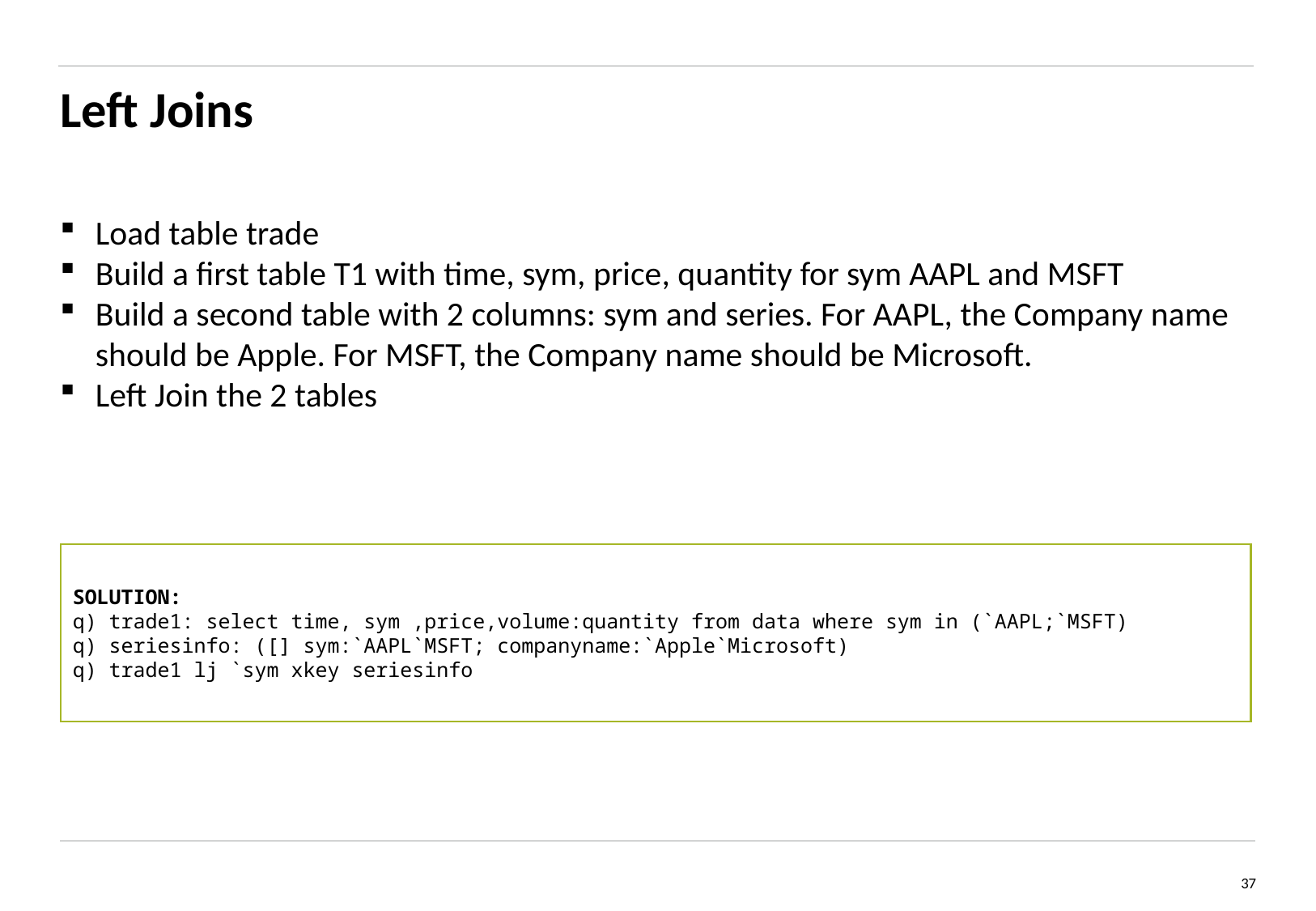

# Left Joins
Load table trade
Build a first table T1 with time, sym, price, quantity for sym AAPL and MSFT
Build a second table with 2 columns: sym and series. For AAPL, the Company name should be Apple. For MSFT, the Company name should be Microsoft.
Left Join the 2 tables

SOLUTION:
q) trade1: select time, sym ,price,volume:quantity from data where sym in (`AAPL;`MSFT)
q) seriesinfo: ([] sym:`AAPL`MSFT; companyname:`Apple`Microsoft)
q) trade1 lj `sym xkey seriesinfo
37